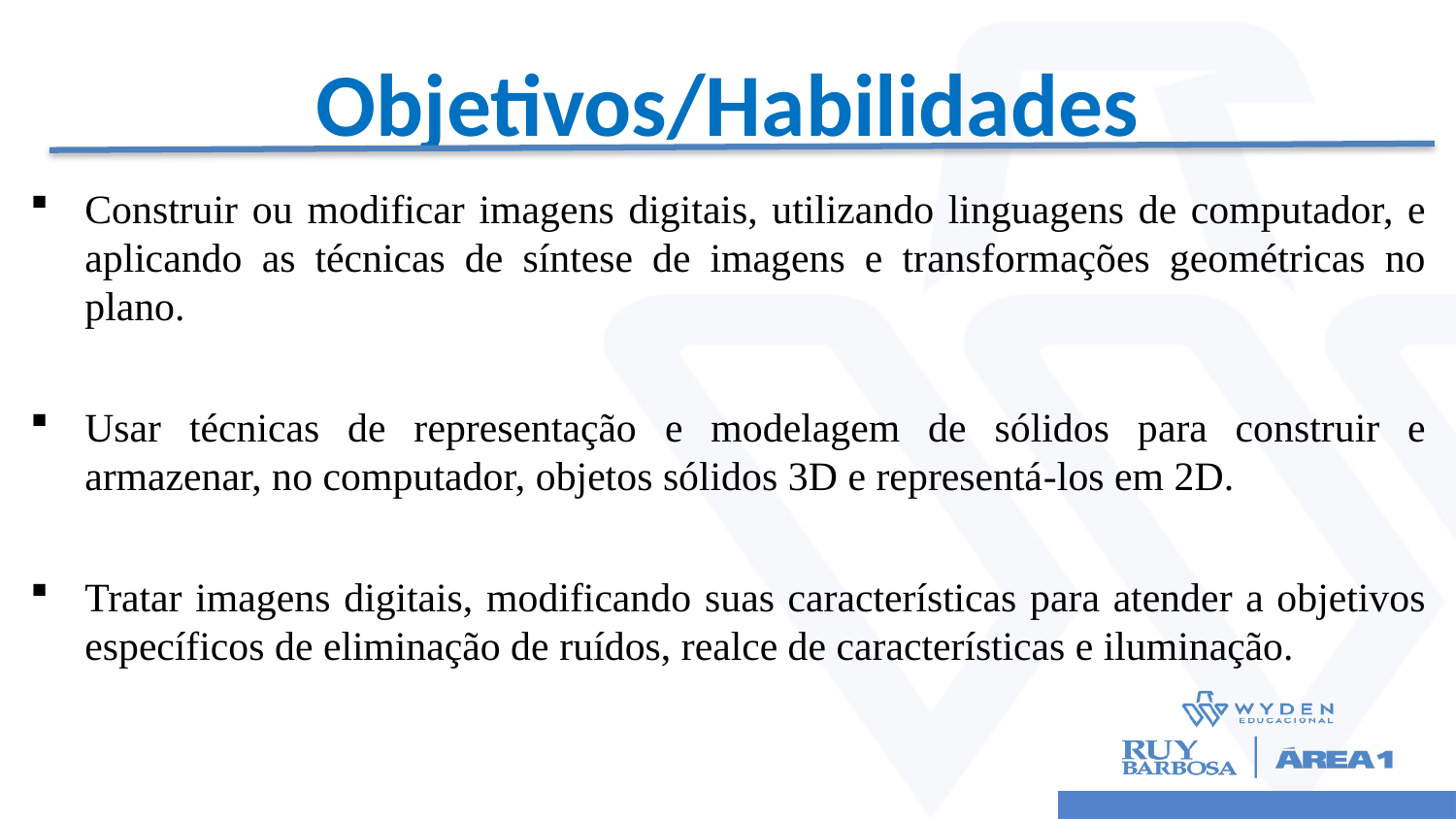

# Objetivos/Habilidades
Construir ou modificar imagens digitais, utilizando linguagens de computador, e aplicando as técnicas de síntese de imagens e transformações geométricas no plano.

Usar técnicas de representação e modelagem de sólidos para construir e armazenar, no computador, objetos sólidos 3D e representá­-los em 2D.

Tratar imagens digitais, modificando suas características para atender a objetivos específicos de eliminação de ruídos, realce de características e iluminação.